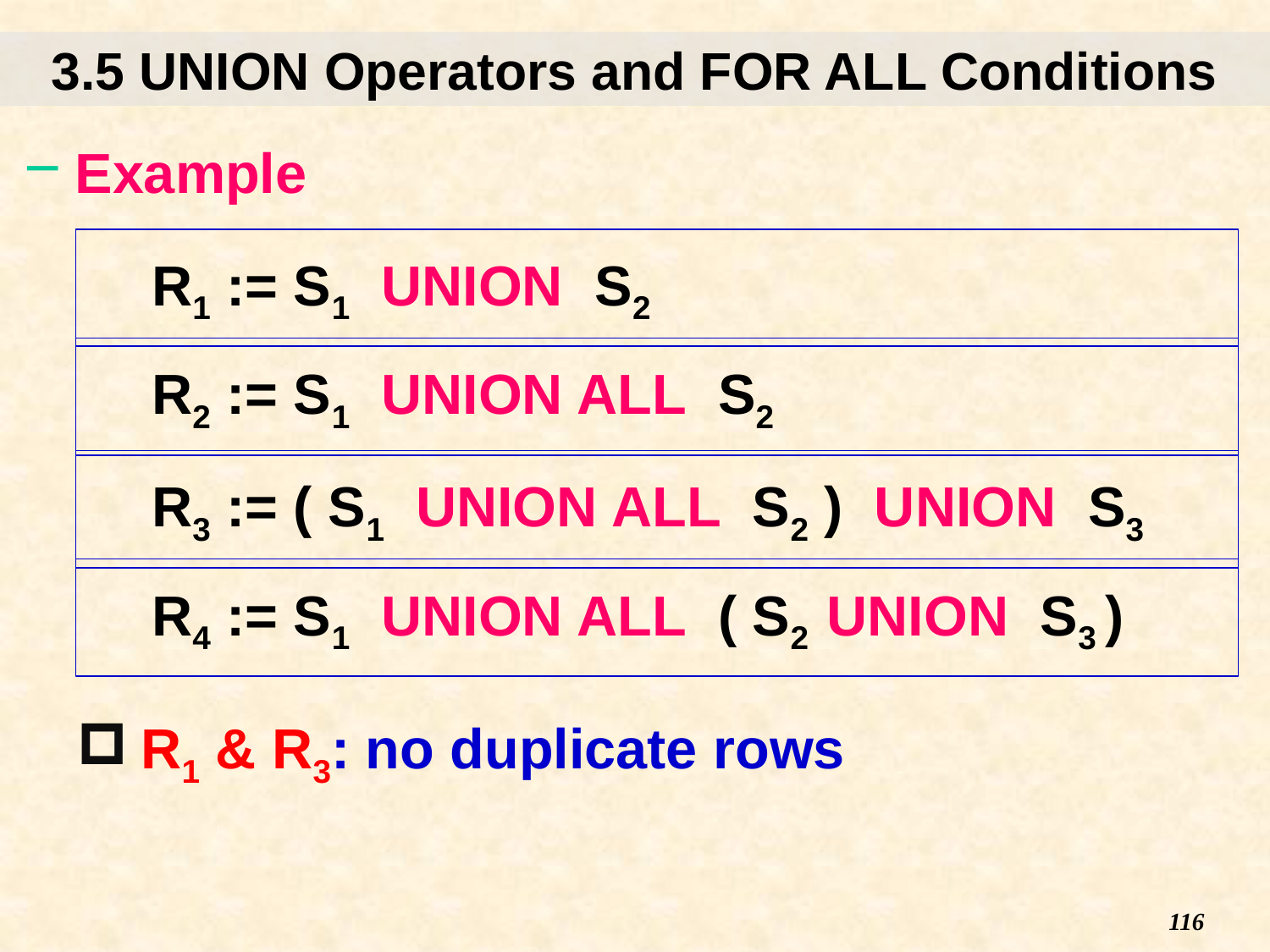

# 3.5 UNION Operators and FOR ALL Conditions
Example
R1 := S1  UNION  S2
R2 := S1  UNION ALL  S2
R3 := ( S1  UNION ALL  S2 )  UNION  S3
R4 := S1  UNION ALL  ( S2  UNION  S3 )
R1 & R3: no duplicate rows

116